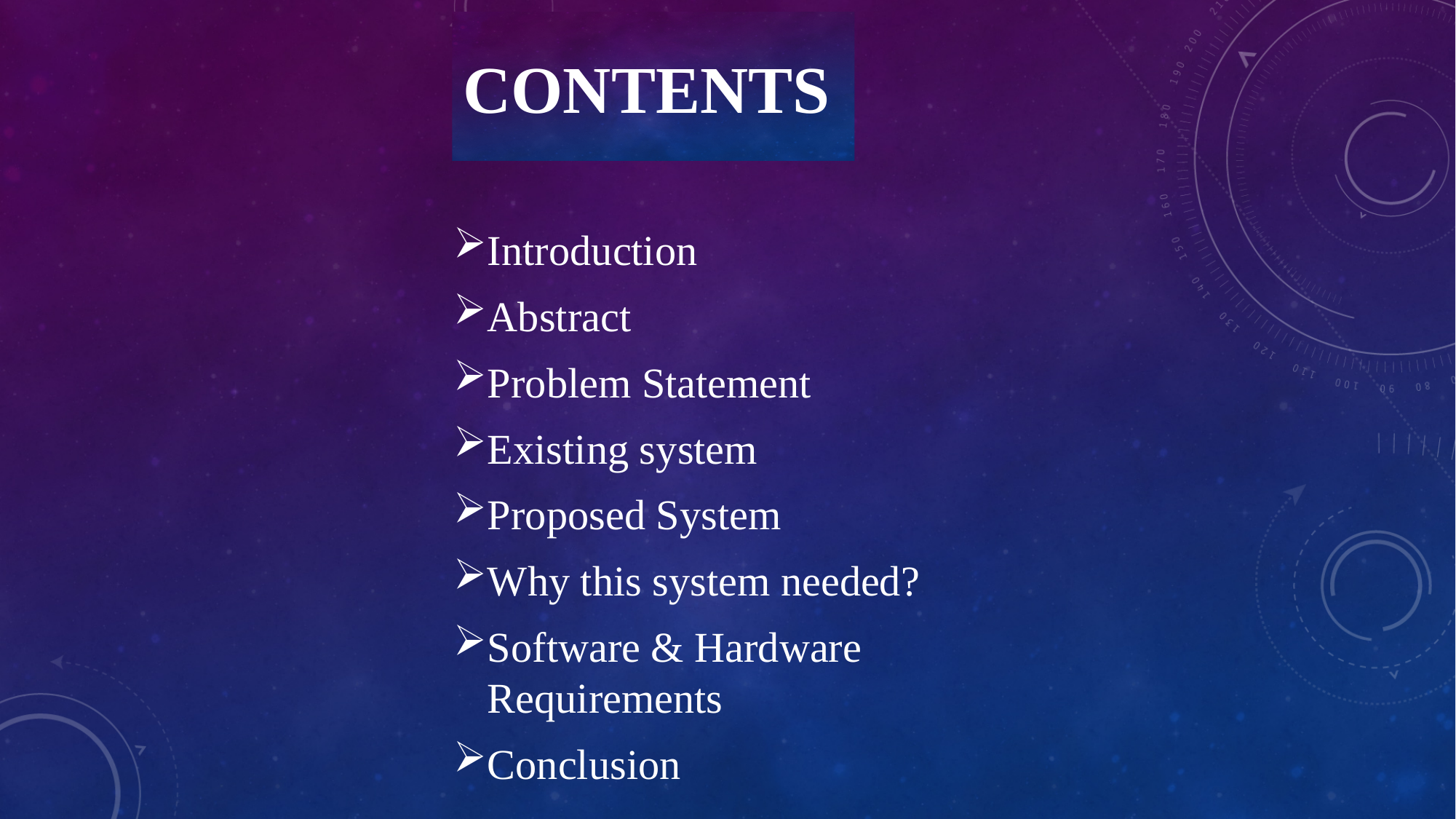

# Contents
Introduction
Abstract
Problem Statement
Existing system
Proposed System
Why this system needed?
Software & Hardware Requirements
Conclusion